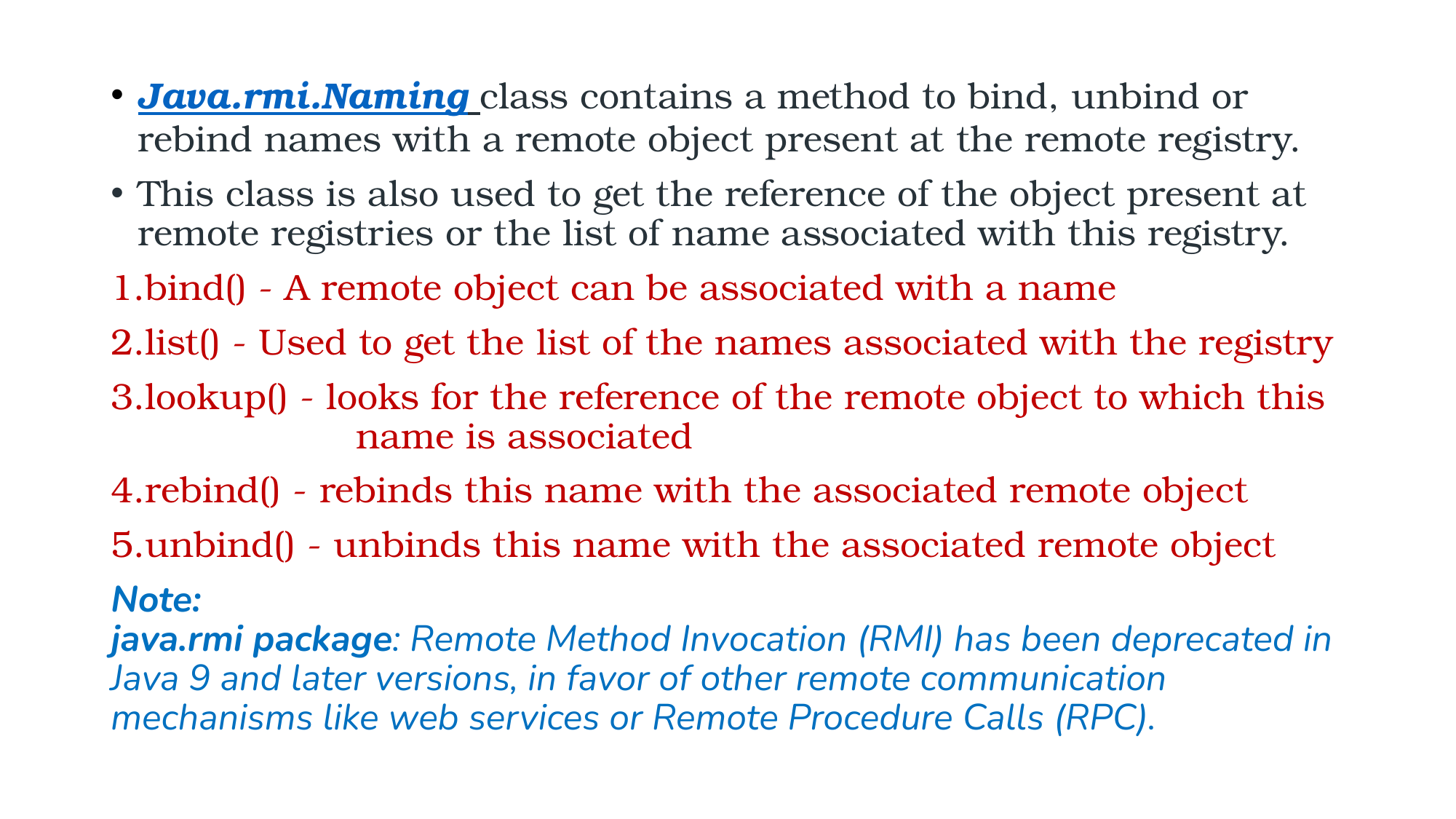

Java.rmi.Naming class contains a method to bind, unbind or rebind names with a remote object present at the remote registry.
This class is also used to get the reference of the object present at remote registries or the list of name associated with this registry.
bind() - A remote object can be associated with a name
list() - Used to get the list of the names associated with the registry
lookup() - looks for the reference of the remote object to which this  		name is associated
rebind() - rebinds this name with the associated remote object
unbind() - unbinds this name with the associated remote object
Note:
java.rmi package: Remote Method Invocation (RMI) has been deprecated in Java 9 and later versions, in favor of other remote communication mechanisms like web services or Remote Procedure Calls (RPC).